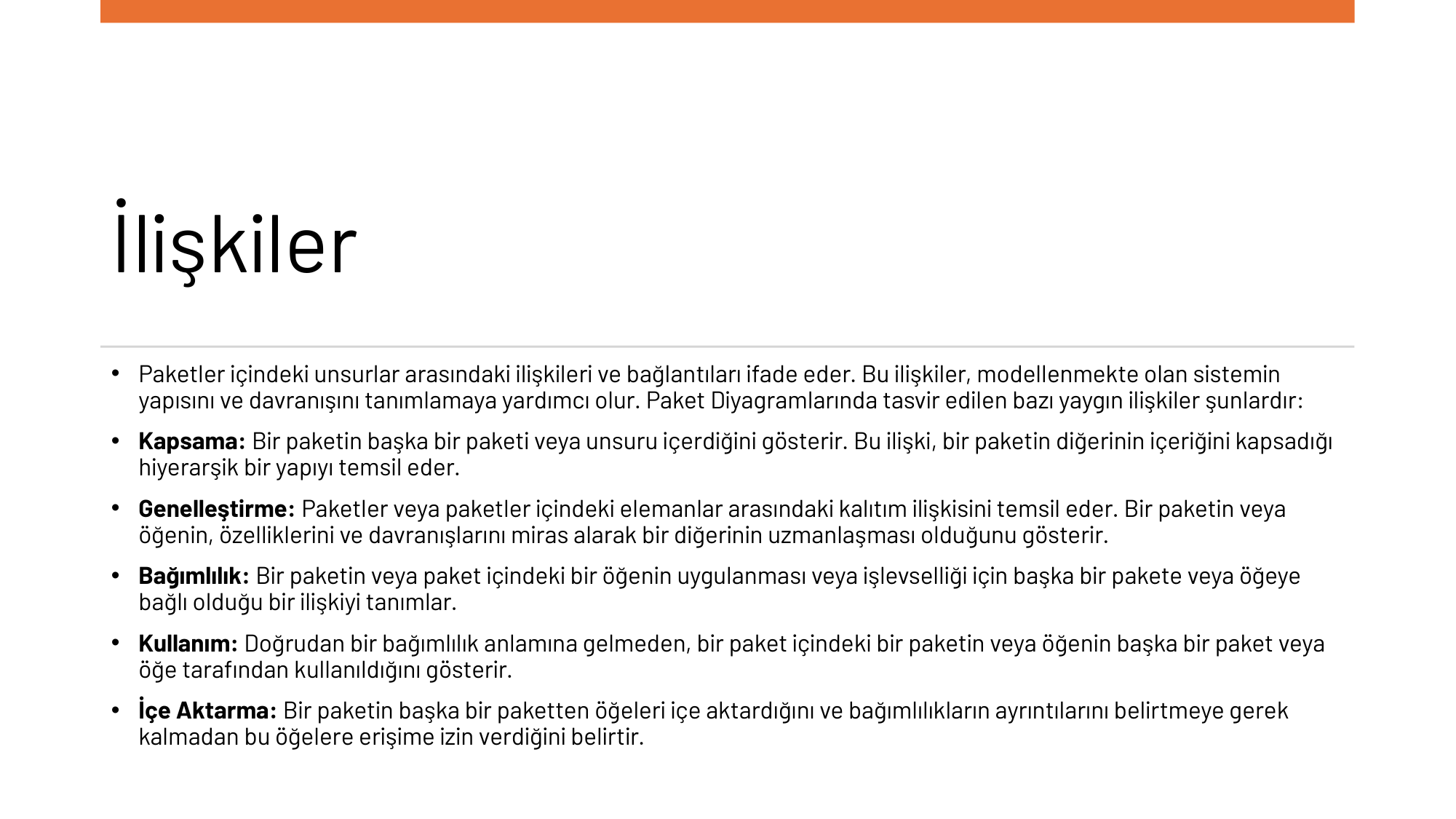

# İlişkiler

Paketler içindeki unsurlar arasındaki ilişkileri ve bağlantıları ifade eder. Bu ilişkiler, modellenmekte olan sistemin yapısını ve davranışını tanımlamaya yardımcı olur. Paket Diyagramlarında tasvir edilen bazı yaygın ilişkiler şunlardır:
Kapsama: Bir paketin başka bir paketi veya unsuru içerdiğini gösterir. Bu ilişki, bir paketin diğerinin içeriğini kapsadığı hiyerarşik bir yapıyı temsil eder.
Genelleştirme: Paketler veya paketler içindeki elemanlar arasındaki kalıtım ilişkisini temsil eder. Bir paketin veya öğenin, özelliklerini ve davranışlarını miras alarak bir diğerinin uzmanlaşması olduğunu gösterir.
Bağımlılık: Bir paketin veya paket içindeki bir öğenin uygulanması veya işlevselliği için başka bir pakete veya öğeye bağlı olduğu bir ilişkiyi tanımlar.
Kullanım: Doğrudan bir bağımlılık anlamına gelmeden, bir paket içindeki bir paketin veya öğenin başka bir paket veya öğe tarafından kullanıldığını gösterir.
İçe Aktarma: Bir paketin başka bir paketten öğeleri içe aktardığını ve bağımlılıkların ayrıntılarını belirtmeye gerek kalmadan bu öğelere erişime izin verdiğini belirtir.